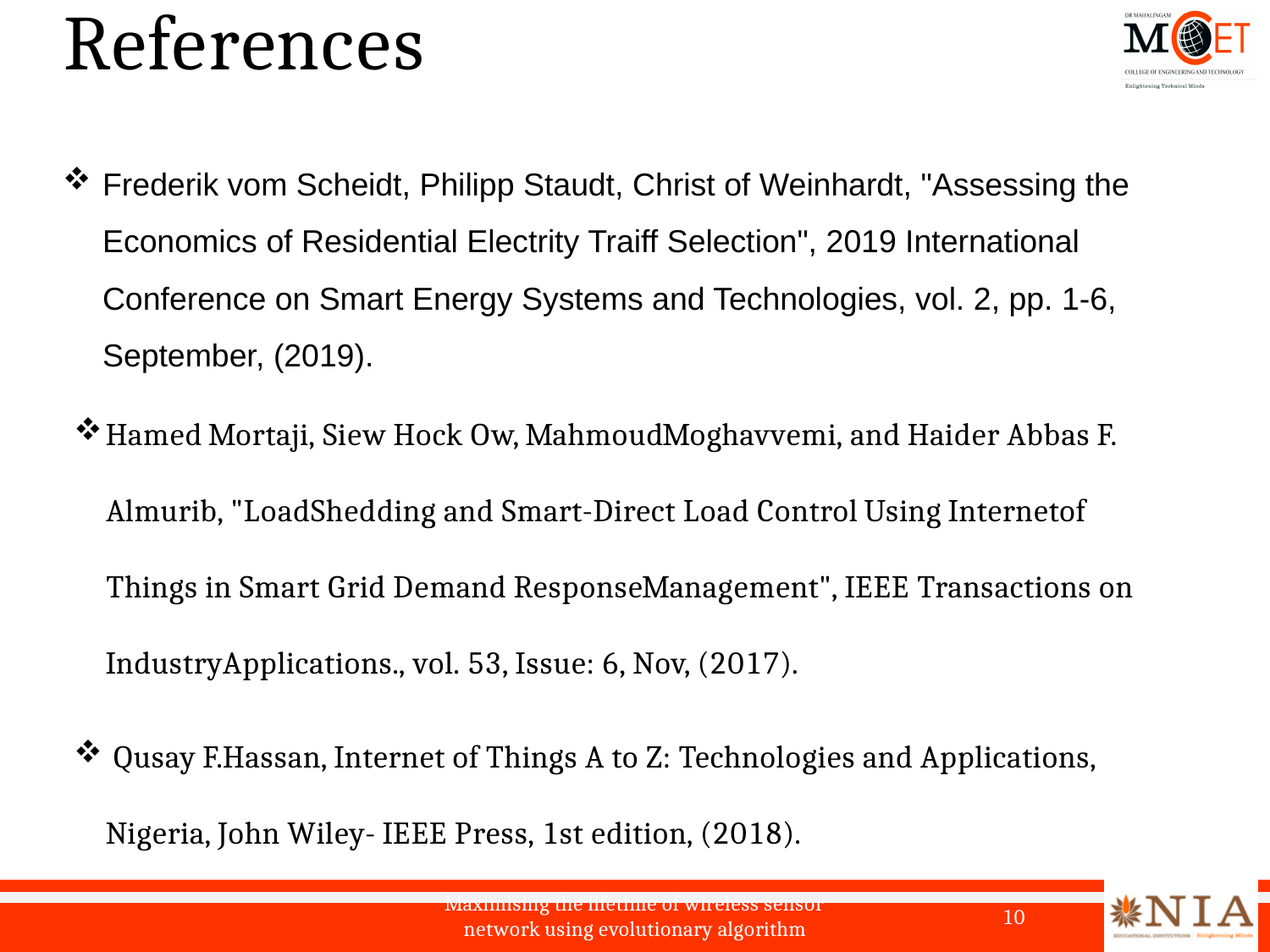

# References
Frederik vom Scheidt, Philipp Staudt, Christ of Weinhardt, "Assessing the Economics of Residential Electrity Traiff Selection", 2019 International Conference on Smart Energy Systems and Technologies, vol. 2, pp. 1-6, September, (2019).

Hamed Mortaji, Siew Hock Ow, MahmoudMoghavvemi, and Haider Abbas F. Almurib, "LoadShedding and Smart-Direct Load Control Using Internetof Things in Smart Grid Demand ResponseManagement", IEEE Transactions on IndustryApplications., vol. 53, Issue: 6, Nov, (2017).
 Qusay F.Hassan, Internet of Things A to Z: Technologies and Applications, Nigeria, John Wiley- IEEE Press, 1st edition, (2018).
Maximising the lifetime of wireless sensor network using evolutionary algorithm
10